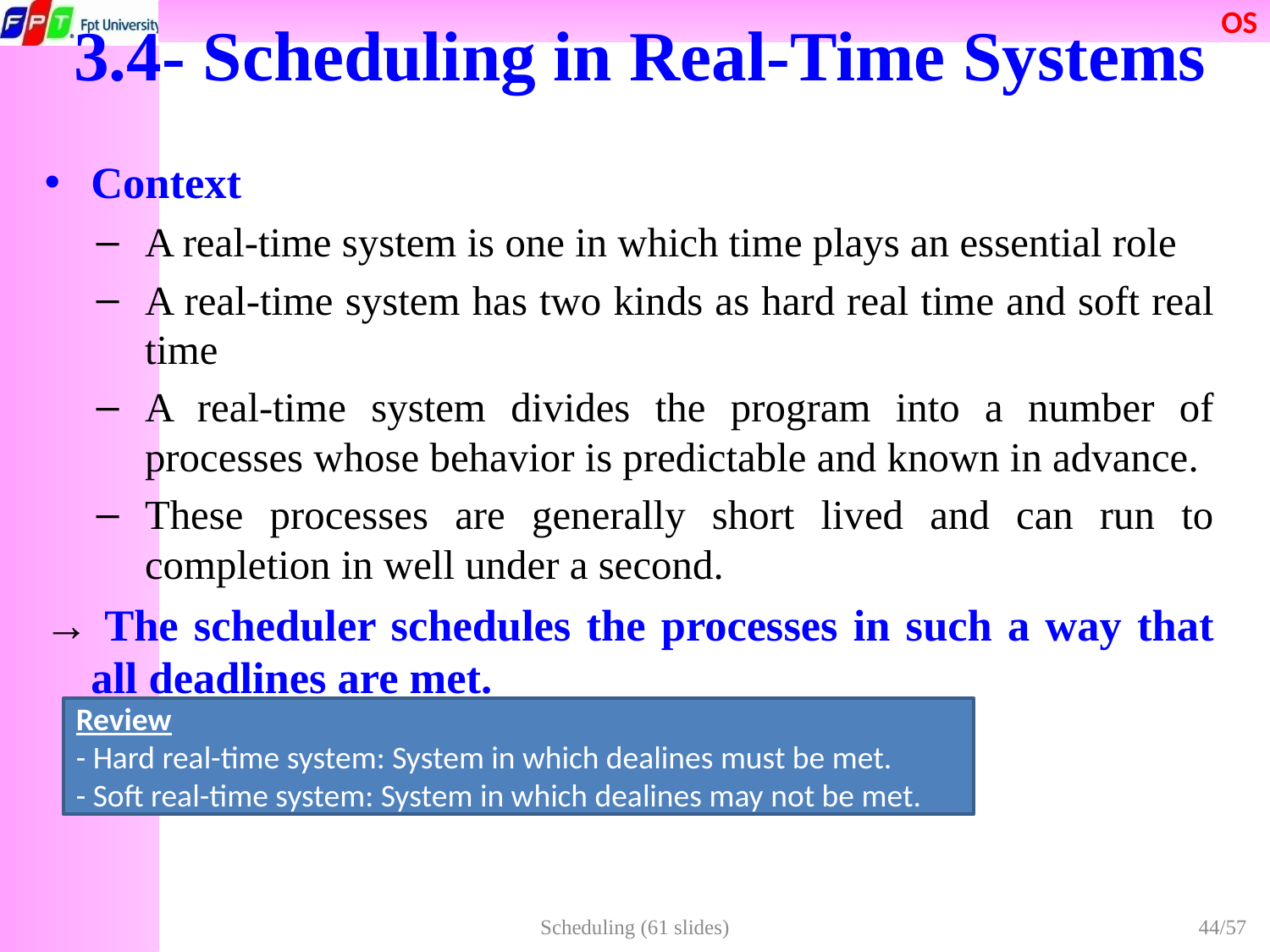

# 3.4- Scheduling in Real-Time Systems
Context
A real-time system is one in which time plays an essential role
A real-time system has two kinds as hard real time and soft real time
A real-time system divides the program into a number of processes whose behavior is predictable and known in advance.
These processes are generally short lived and can run to completion in well under a second.
→ The scheduler schedules the processes in such a way that all deadlines are met.
Review
- Hard real-time system: System in which dealines must be met.
- Soft real-time system: System in which dealines may not be met.
Scheduling (61 slides)
44/57